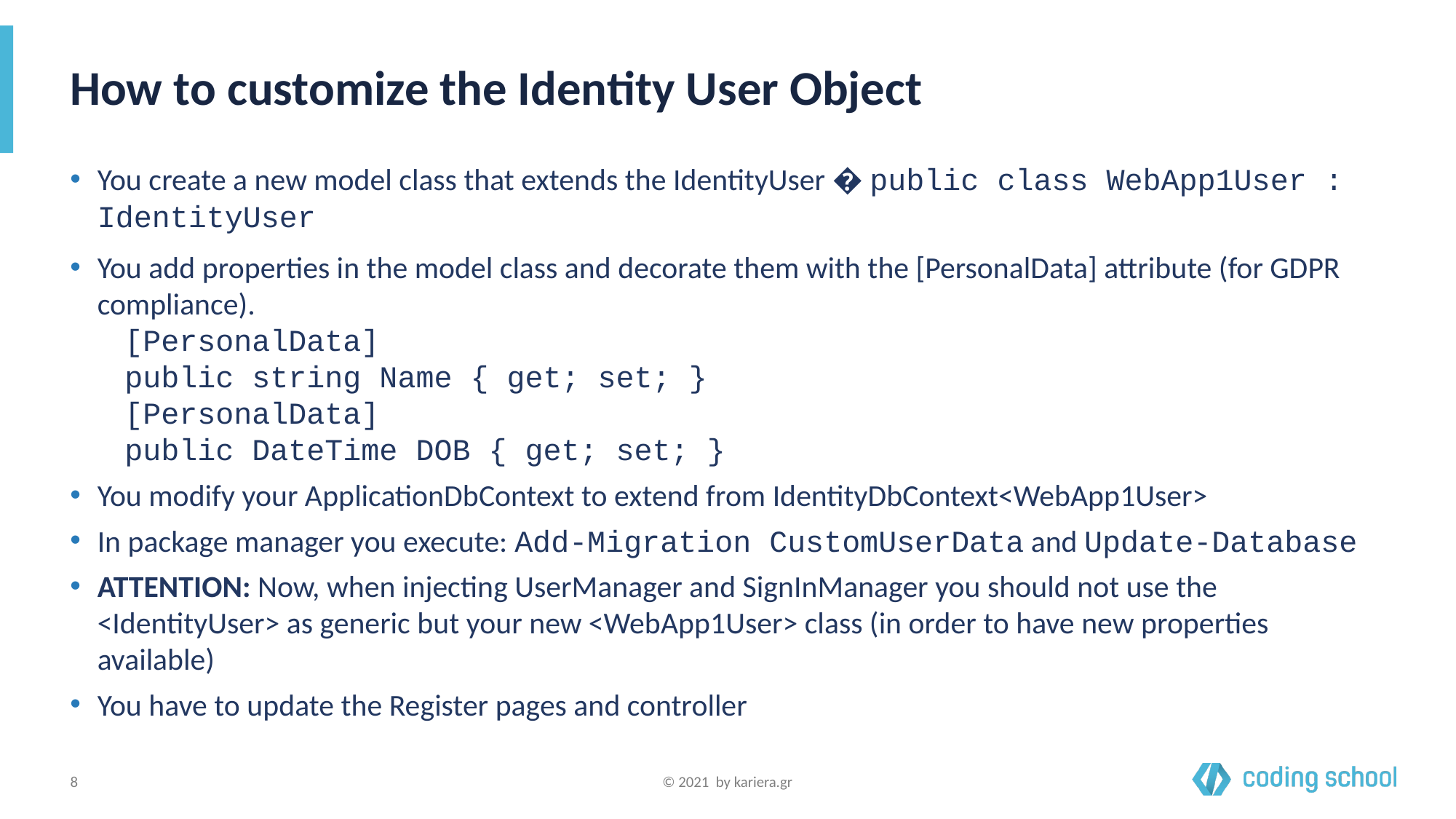

# How to customize the Identity User Object
You create a new model class that extends the IdentityUser � public class WebApp1User : IdentityUser
You add properties in the model class and decorate them with the [PersonalData] attribute (for GDPR compliance).
[PersonalData]
public string Name { get; set; }
[PersonalData]
public DateTime DOB { get; set; }
You modify your ApplicationDbContext to extend from IdentityDbContext<WebApp1User>
In package manager you execute: Add-Migration CustomUserData and Update-Database
ATTENTION: Now, when injecting UserManager and SignInManager you should not use the <IdentityUser> as generic but your new <WebApp1User> class (in order to have new properties available)
You have to update the Register pages and controller
8
© 2021  by kariera.gr